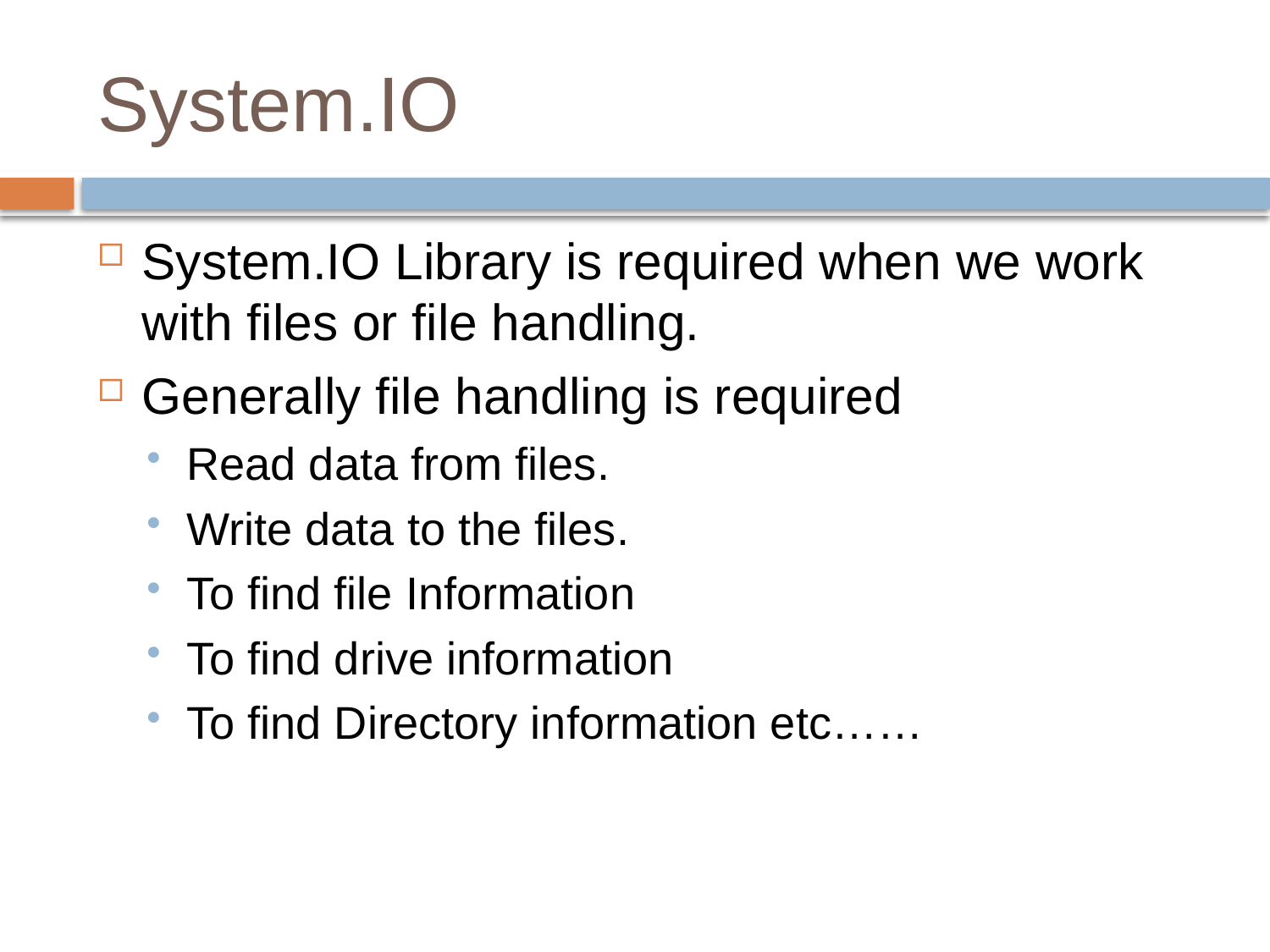

# System.IO
System.IO Library is required when we work with files or file handling.
Generally file handling is required
Read data from files.
Write data to the files.
To find file Information
To find drive information
To find Directory information etc……